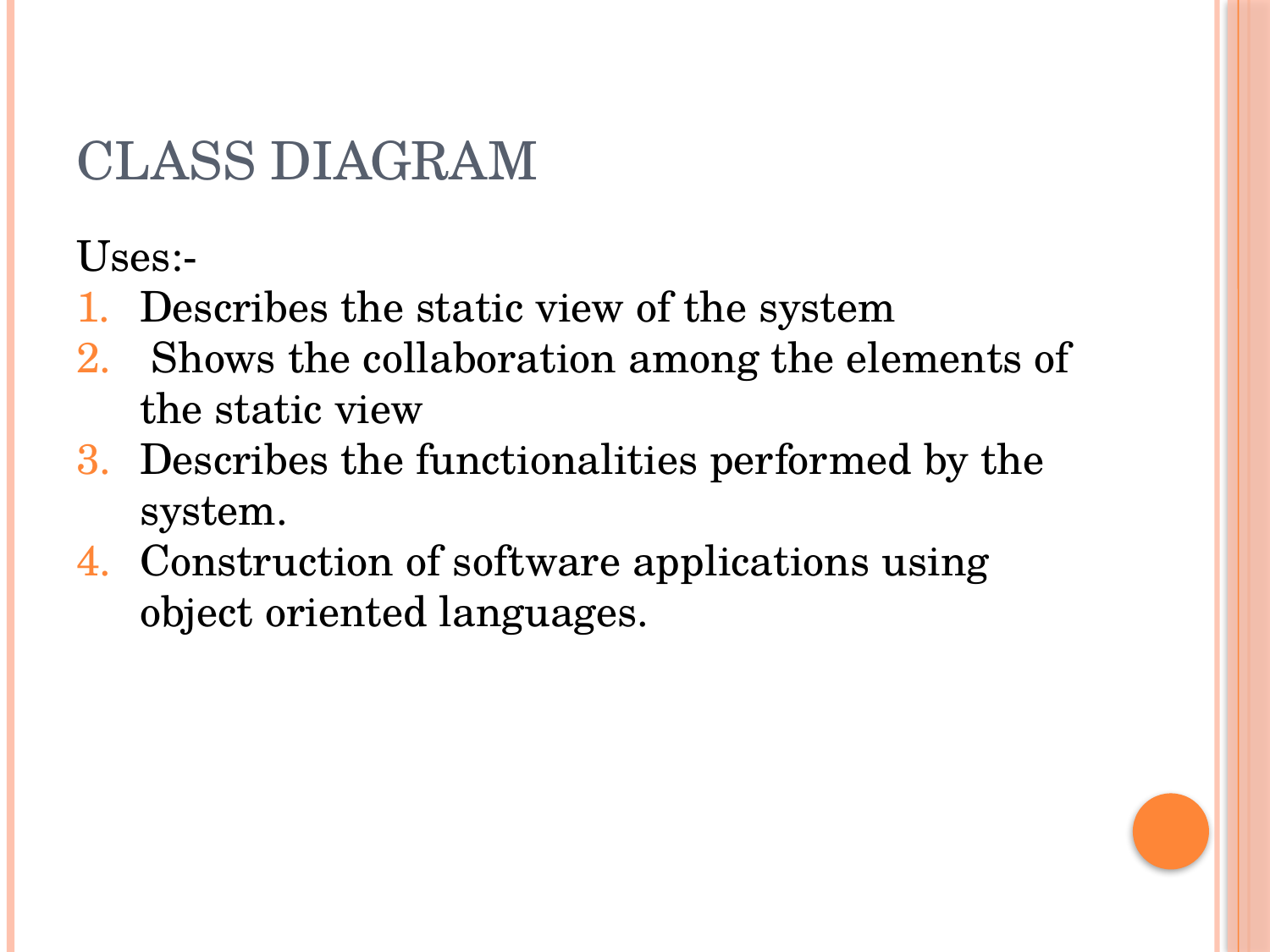

# CLASS DIAGRAM
Uses:-
Describes the static view of the system
 Shows the collaboration among the elements of the static view
Describes the functionalities performed by the system.
Construction of software applications using object oriented languages.